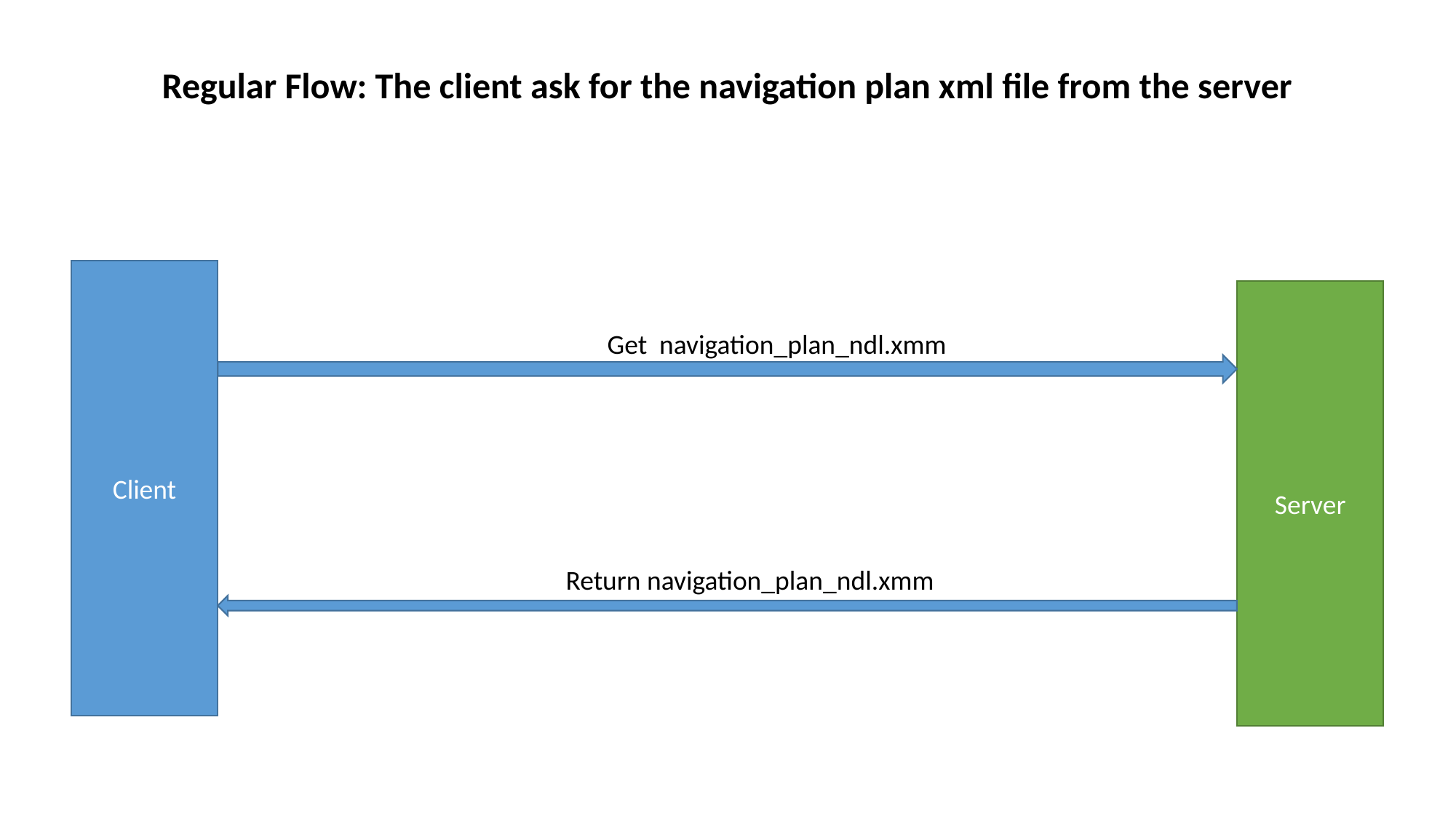

Regular Flow: The client ask for the navigation plan xml file from the server
Client
Server
Get  navigation_plan_ndl.xmm

Return navigation_plan_ndl.xmm